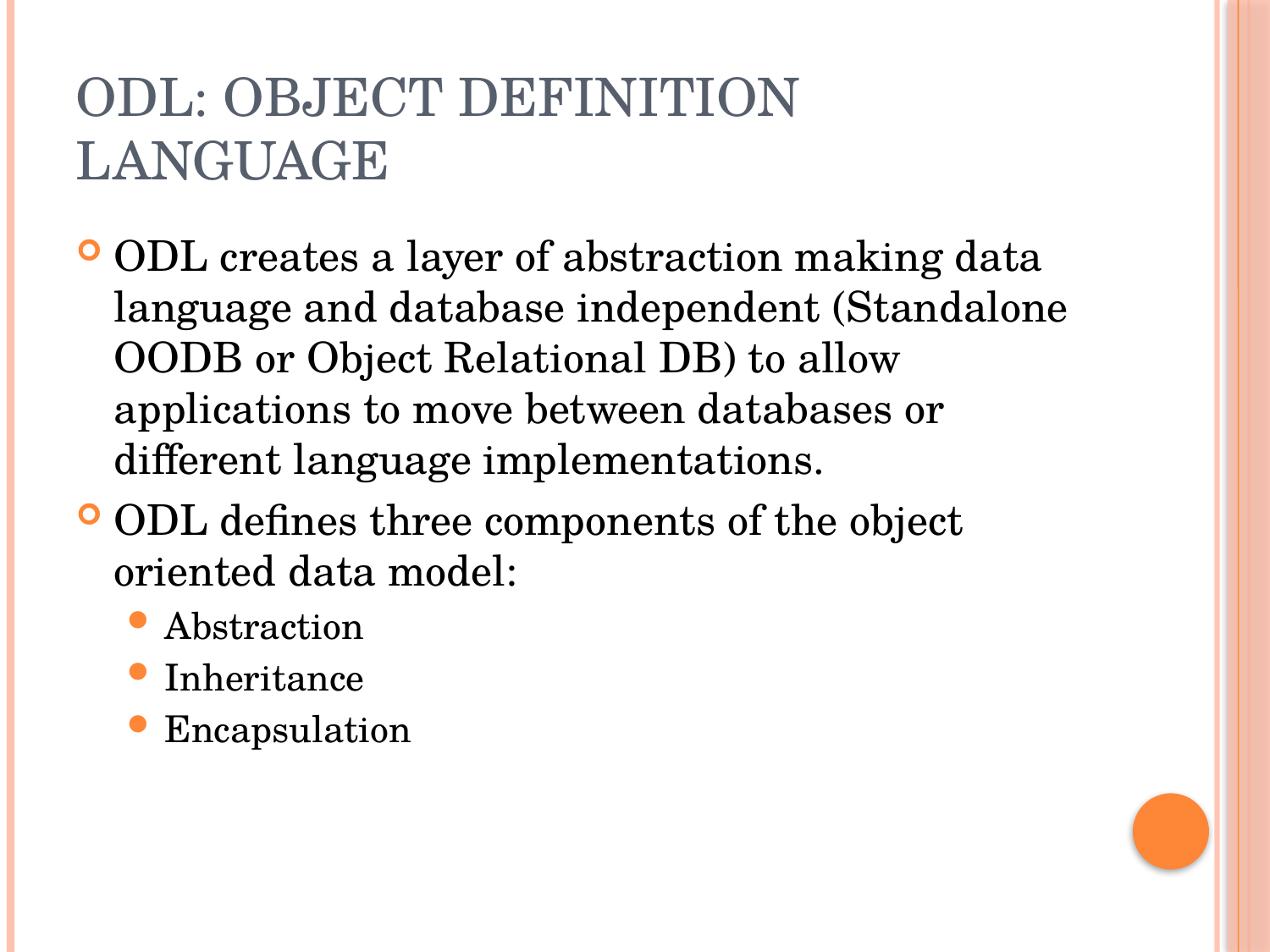

# ODL: OBJECT DEFINITION LANGUAGE
ODL creates a layer of abstraction making data language and database independent (Standalone OODB or Object Relational DB) to allow applications to move between databases or different language implementations.
ODL defines three components of the object oriented data model:
Abstraction
Inheritance
Encapsulation